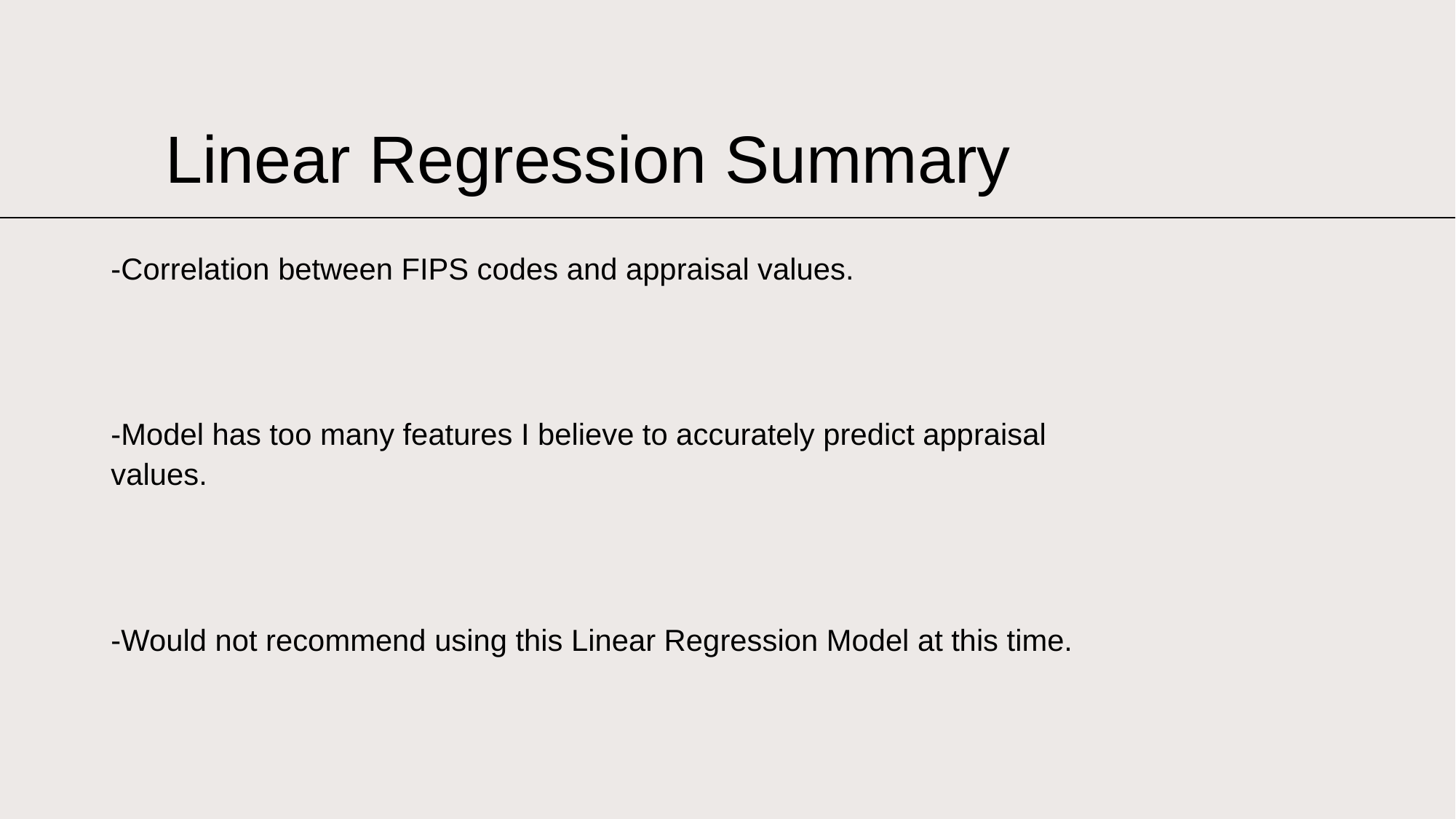

# Linear Regression Summary
-Correlation between FIPS codes and appraisal values.

-Model has too many features I believe to accurately predict appraisal values.

-Would not recommend using this Linear Regression Model at this time.